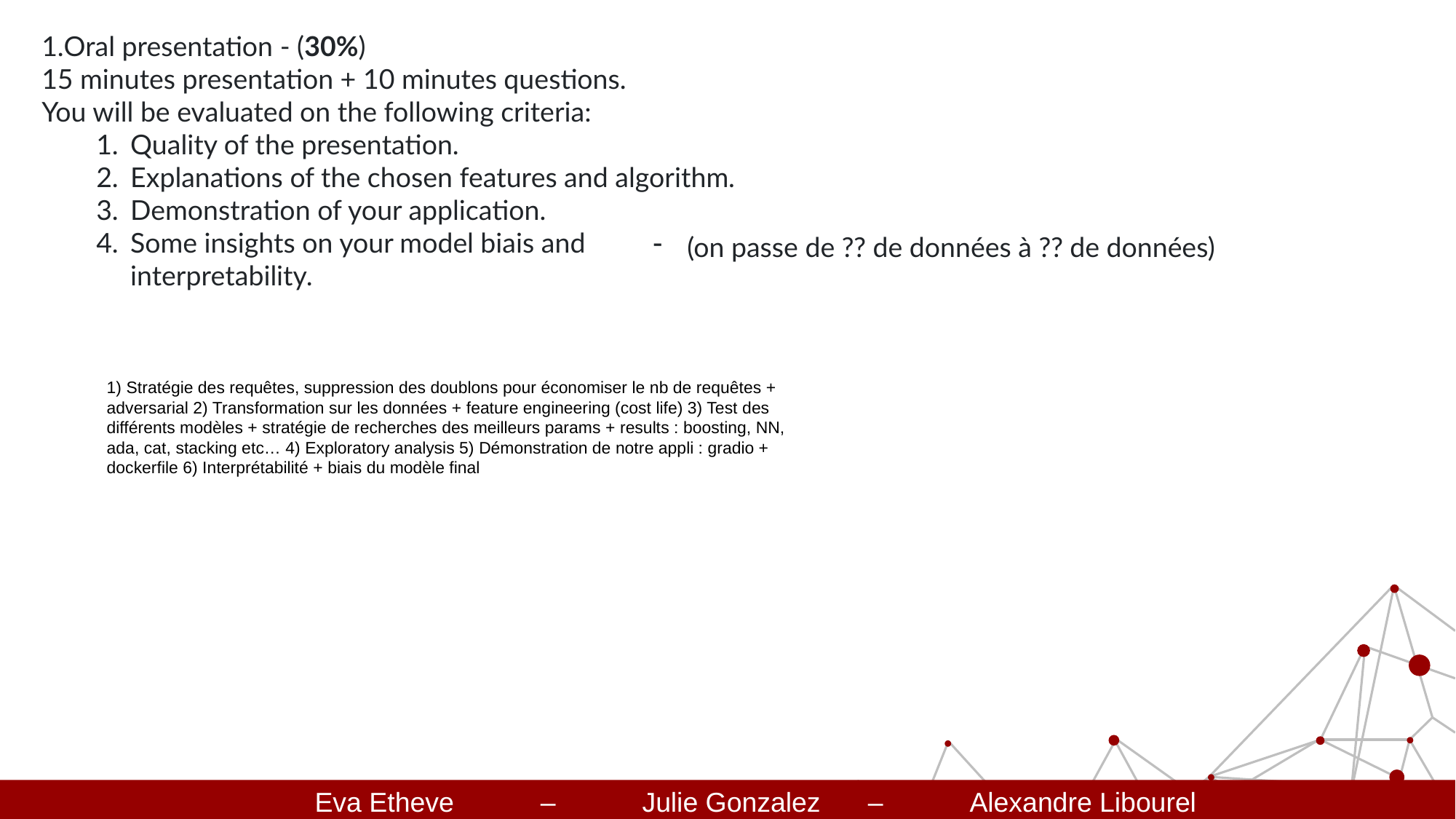

Oral presentation - (30%)
15 minutes presentation + 10 minutes questions.
You will be evaluated on the following criteria:
Quality of the presentation.
Explanations of the chosen features and algorithm.
Demonstration of your application.
Some insights on your model biais and interpretability.
(on passe de ?? de données à ?? de données)
1) Stratégie des requêtes, suppression des doublons pour économiser le nb de requêtes + adversarial 2) Transformation sur les données + feature engineering (cost life) 3) Test des différents modèles + stratégie de recherches des meilleurs params + results : boosting, NN, ada, cat, stacking etc… 4) Exploratory analysis 5) Démonstration de notre appli : gradio + dockerfile 6) Interprétabilité + biais du modèle final

Eva Etheve	 – 	Julie Gonzalez	 – 	Alexandre Libourel